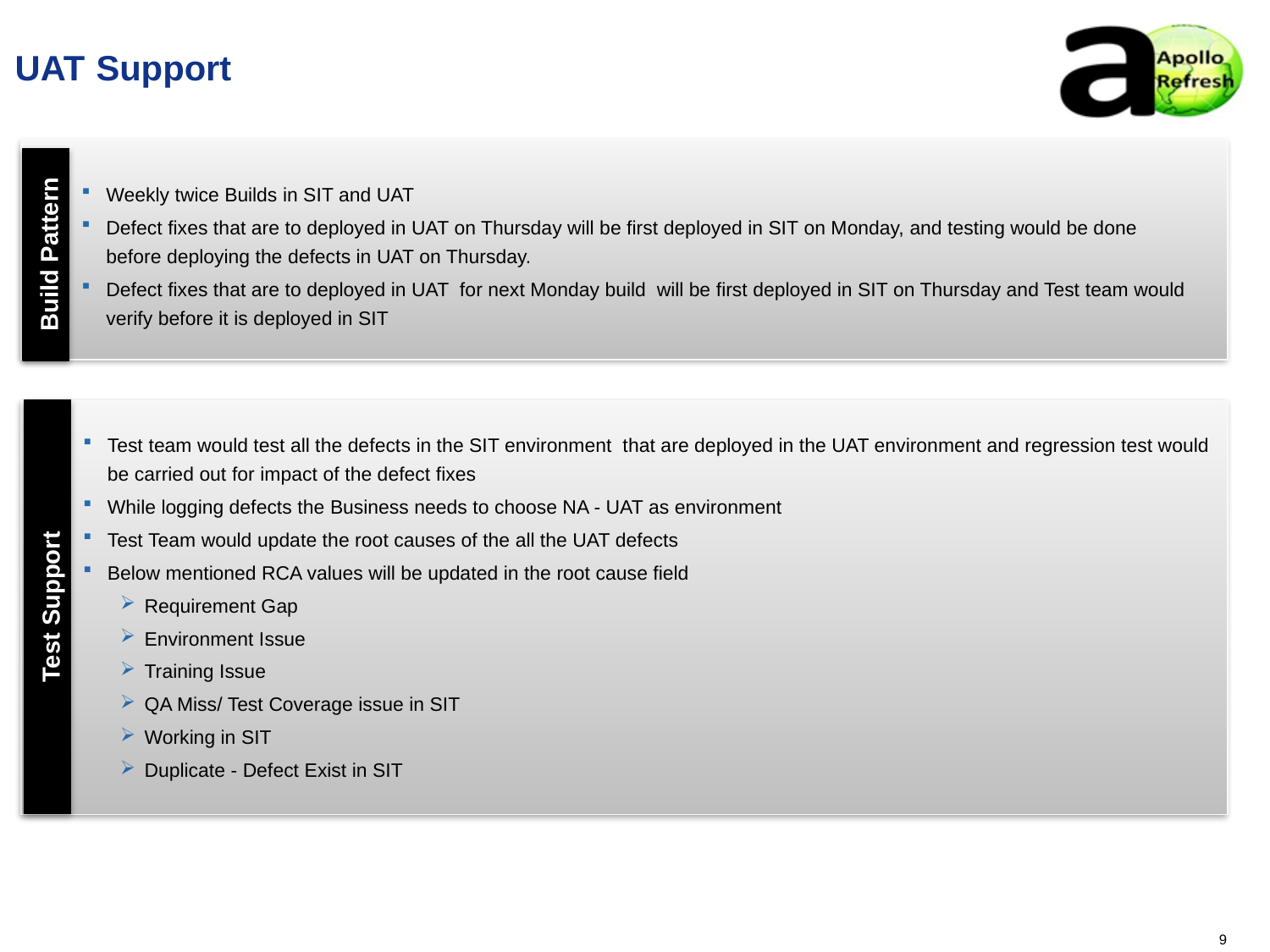

UAT Support

Weekly twice Builds in SIT and UAT
Defect fixes that are to deployed in UAT on Thursday will be first deployed in SIT on Monday, and testing would be done before deploying the defects in UAT on Thursday.
Defect fixes that are to deployed in UAT  for next Monday build  will be first deployed in SIT on Thursday and Test team would verify before it is deployed in SIT
Build Pattern

Test team would test all the defects in the SIT environment  that are deployed in the UAT environment and regression test would be carried out for impact of the defect fixes
While logging defects the Business needs to choose NA - UAT as environment
Test Team would update the root causes of the all the UAT defects
Below mentioned RCA values will be updated in the root cause field
Requirement Gap
Environment Issue
Training Issue
QA Miss/ Test Coverage issue in SIT
Working in SIT
Duplicate - Defect Exist in SIT
Test Support
9